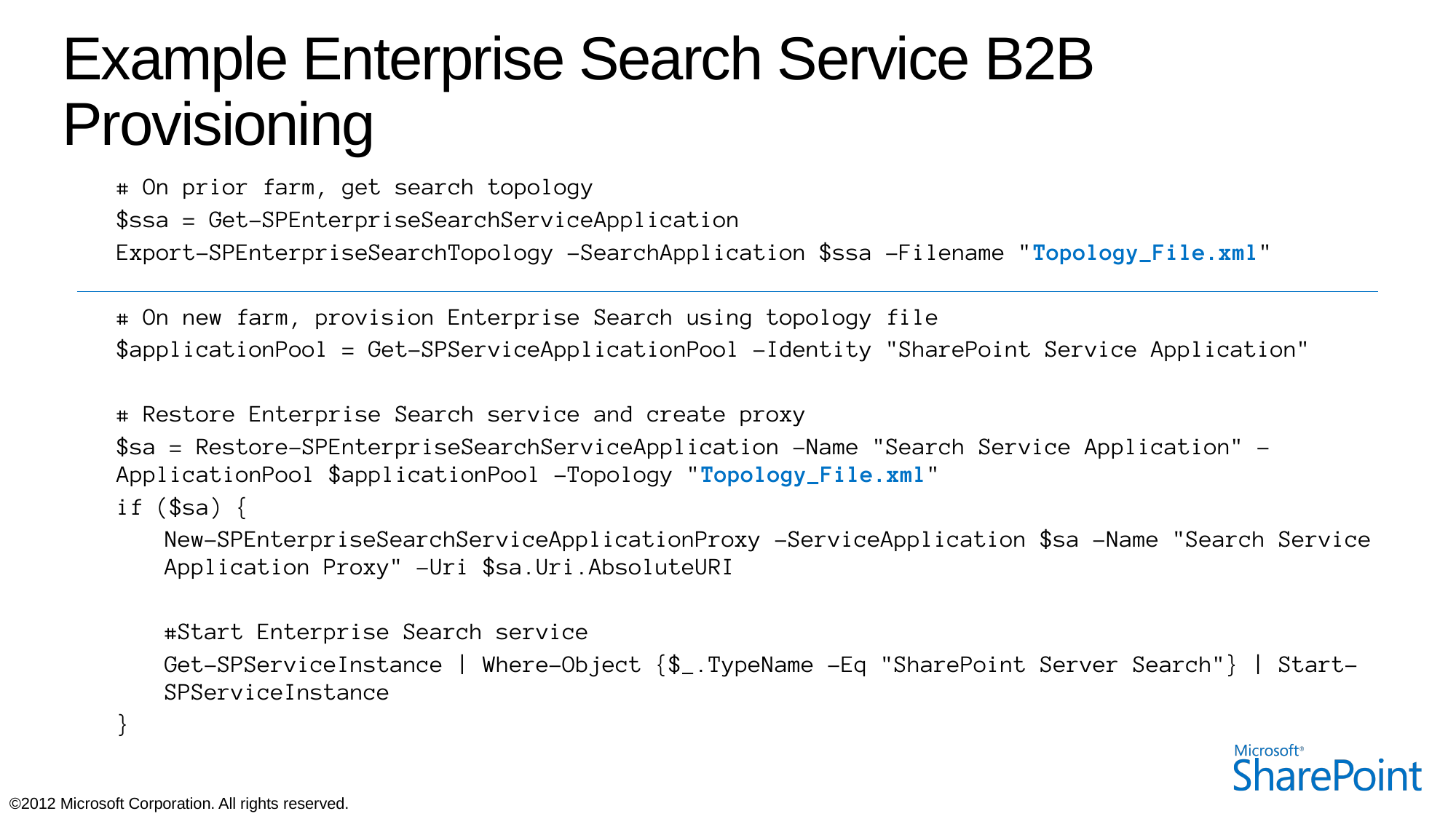

# Example Enterprise Search Service B2B Provisioning
# On prior farm, get search topology
$ssa = Get-SPEnterpriseSearchServiceApplication
Export-SPEnterpriseSearchTopology -SearchApplication $ssa -Filename "Topology_File.xml"

# On new farm, provision Enterprise Search using topology file
$applicationPool = Get-SPServiceApplicationPool -Identity "SharePoint Service Application"

# Restore Enterprise Search service and create proxy
$sa = Restore-SPEnterpriseSearchServiceApplication -Name "Search Service Application" -ApplicationPool $applicationPool -Topology "Topology_File.xml"
if ($sa) {
New-SPEnterpriseSearchServiceApplicationProxy -ServiceApplication $sa -Name "Search Service Application Proxy" -Uri $sa.Uri.AbsoluteURI

#Start Enterprise Search service
Get-SPServiceInstance | Where-Object {$_.TypeName -Eq "SharePoint Server Search"} | Start-SPServiceInstance
}